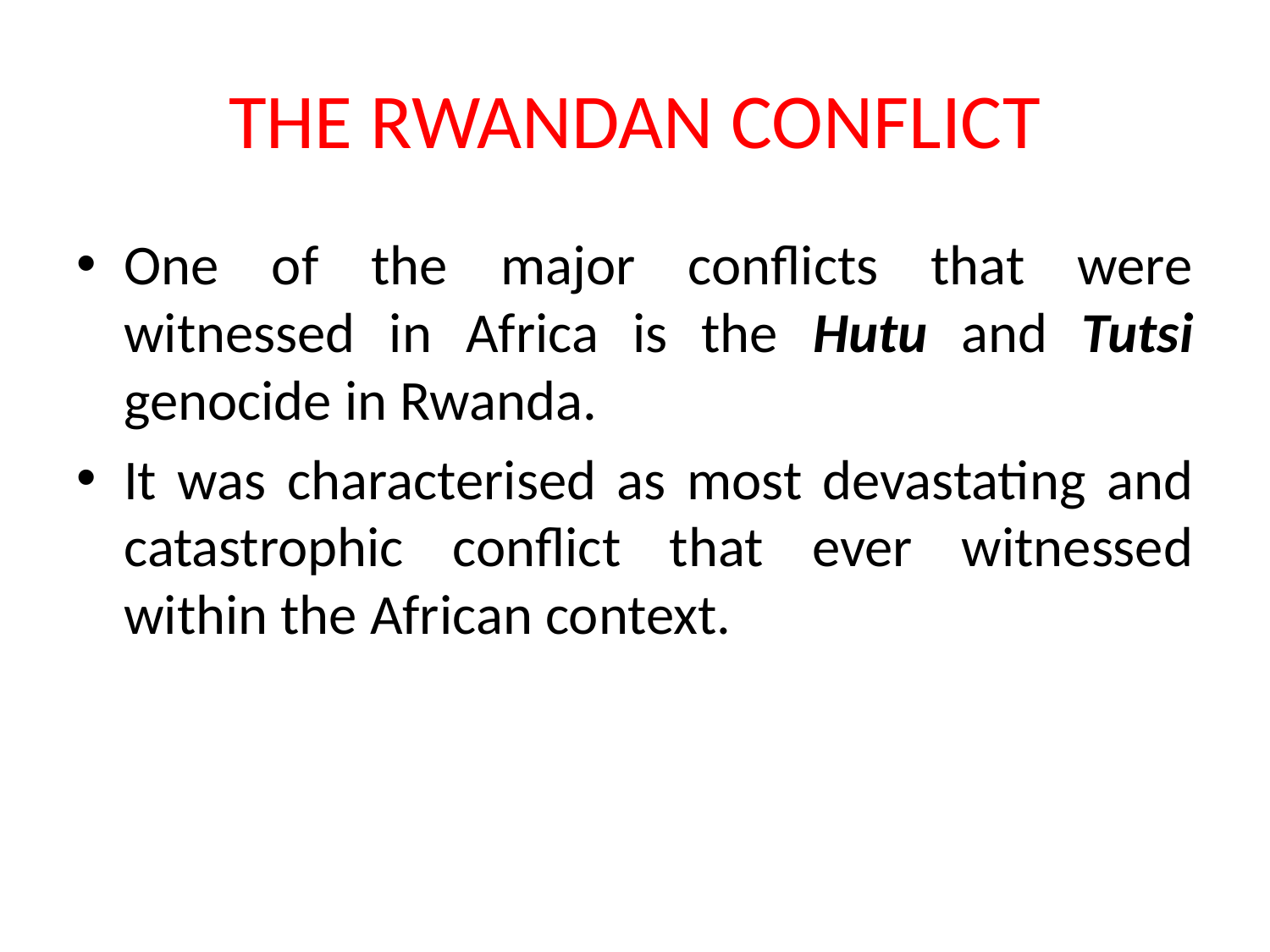

# THE RWANDAN CONFLICT
One of the major conflicts that were witnessed in Africa is the Hutu and Tutsi genocide in Rwanda.
It was characterised as most devastating and catastrophic conflict that ever witnessed within the African context.